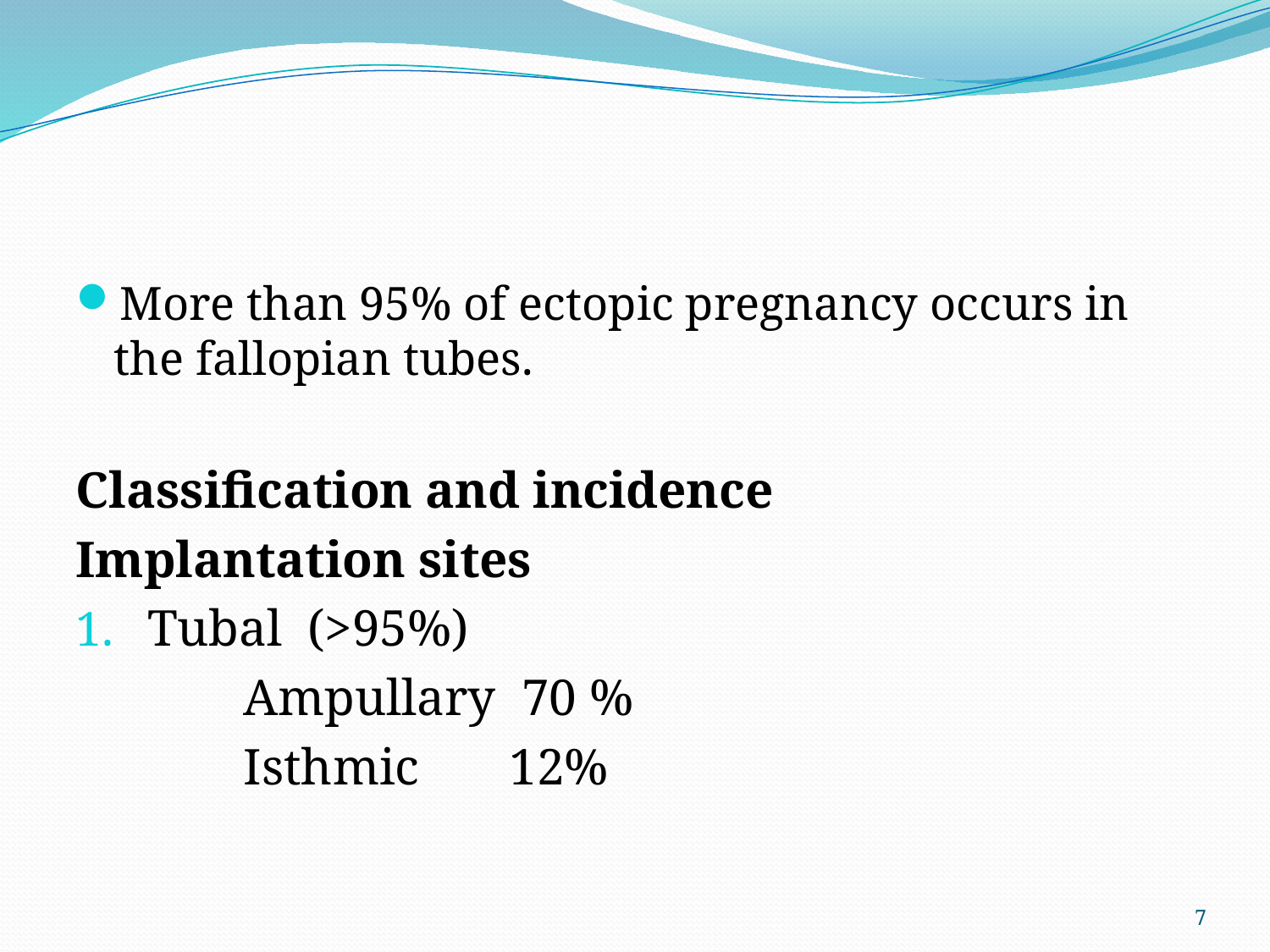

#
More than 95% of ectopic pregnancy occurs in the fallopian tubes.

Classification and incidence
Implantation sites
Tubal  (>95%)
             Ampullary  70 %
             Isthmic       12%
7